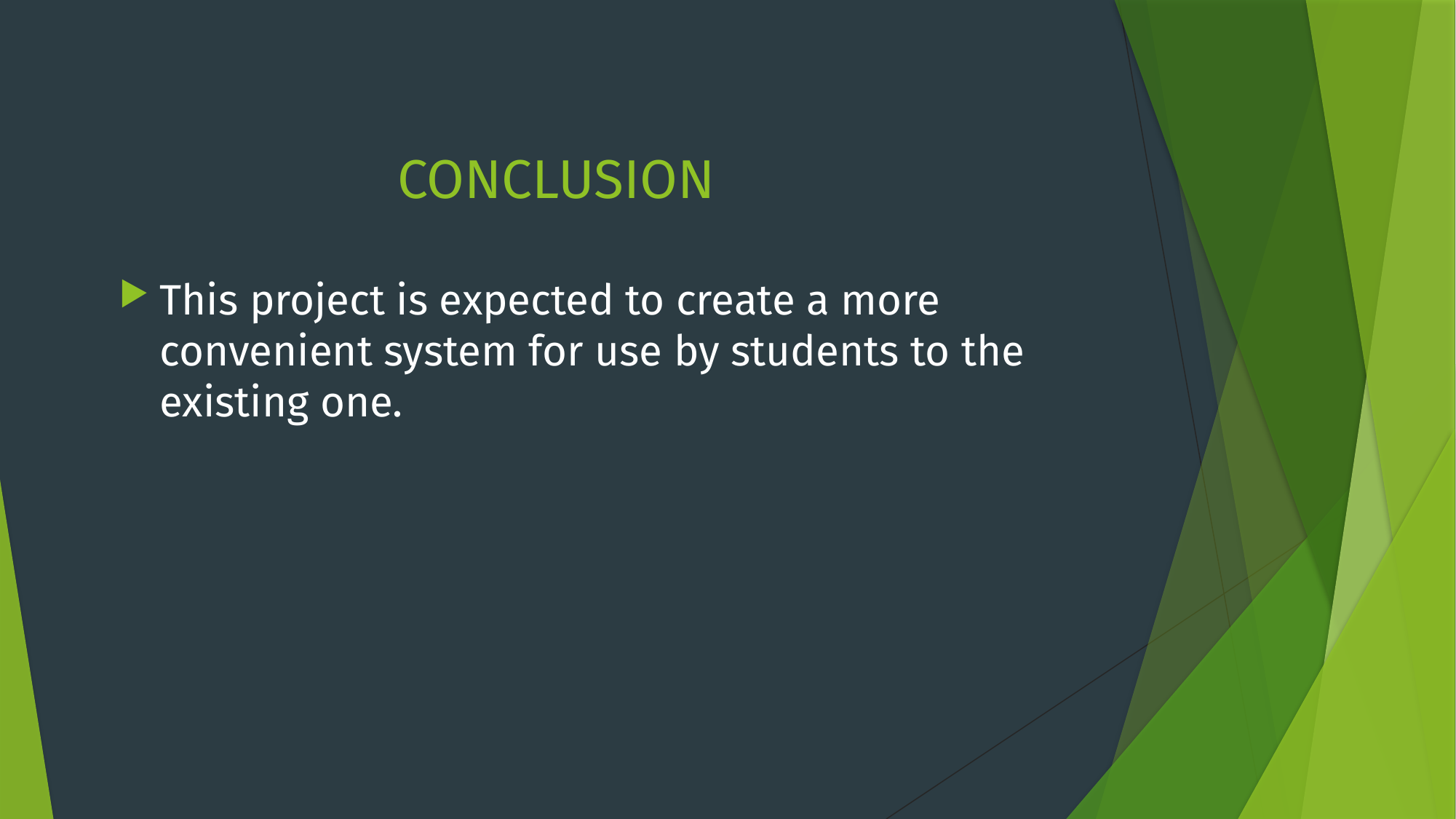

# CONCLUSION
This project is expected to create a more convenient system for use by students to the existing one.